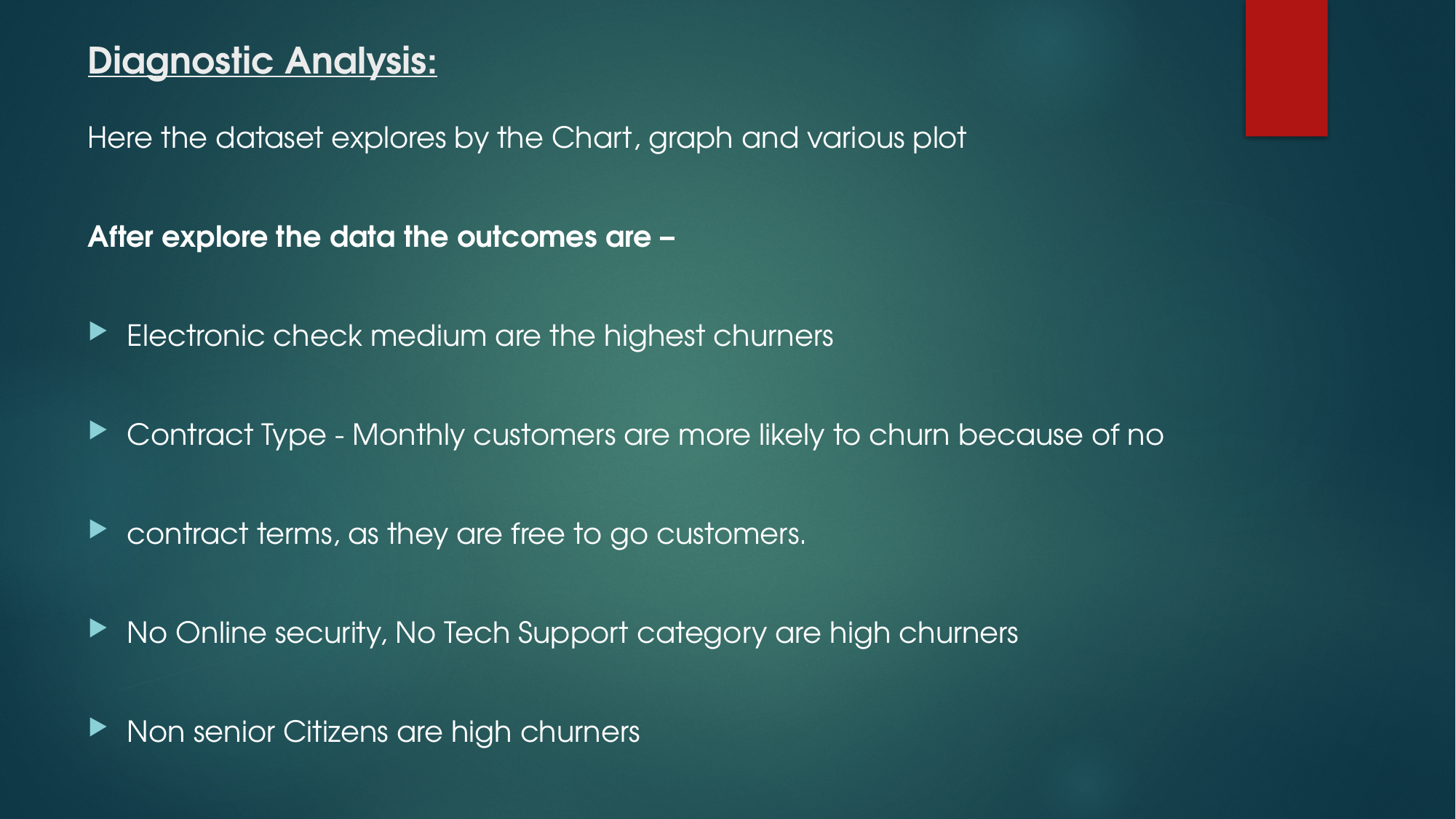

# Diagnostic Analysis:
Here the dataset explores by the Chart, graph and various plot

After explore the data the outcomes are –

Electronic check medium are the highest churners

Contract Type - Monthly customers are more likely to churn because of no

contract terms, as they are free to go customers.

No Online security, No Tech Support category are high churners

Non senior Citizens are high churners